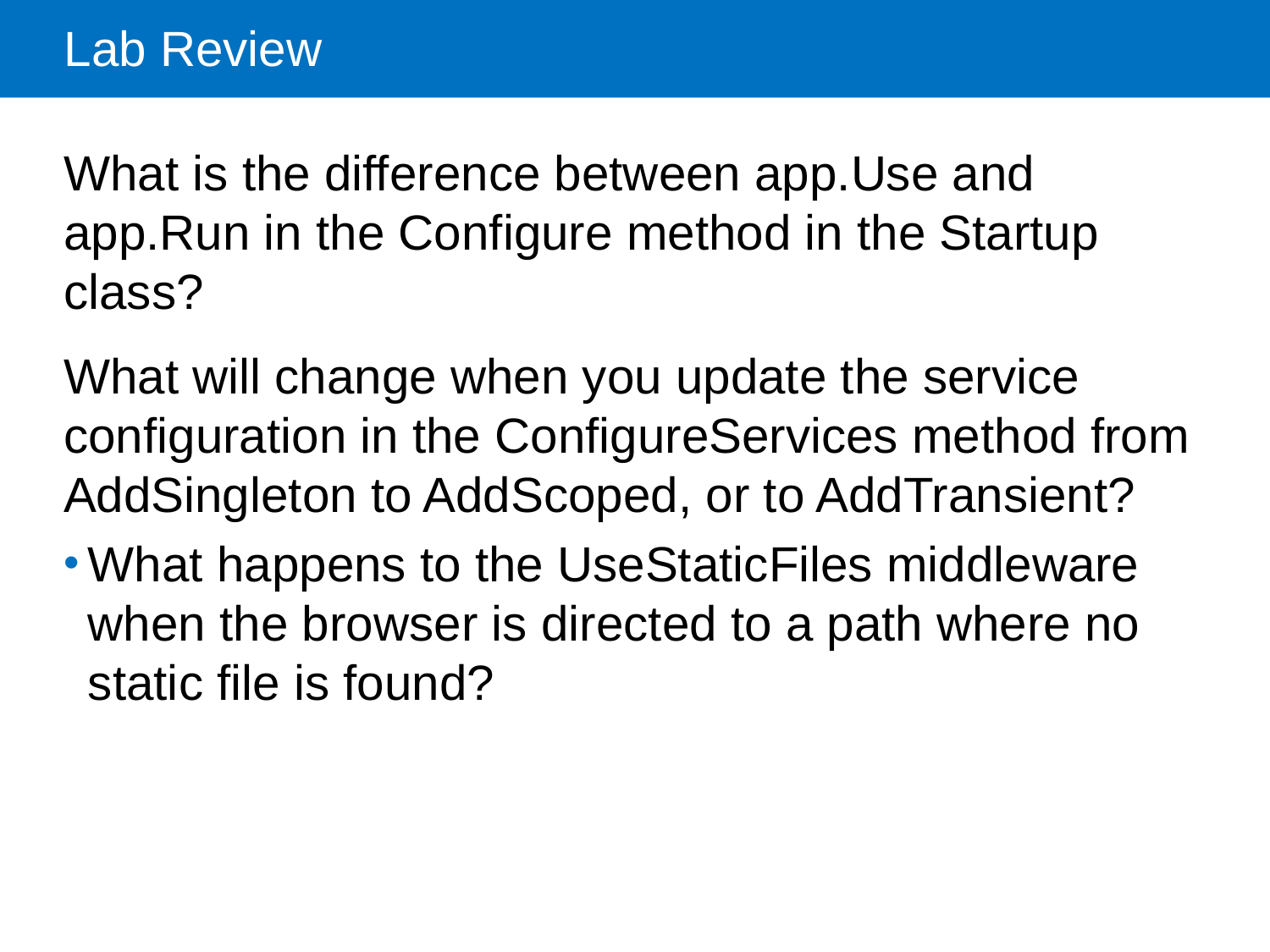

# Lab Review
What is the difference between app.Use and app.Run in the Configure method in the Startup class?
What will change when you update the service configuration in the ConfigureServices method from AddSingleton to AddScoped, or to AddTransient?
What happens to the UseStaticFiles middleware when the browser is directed to a path where no static file is found?